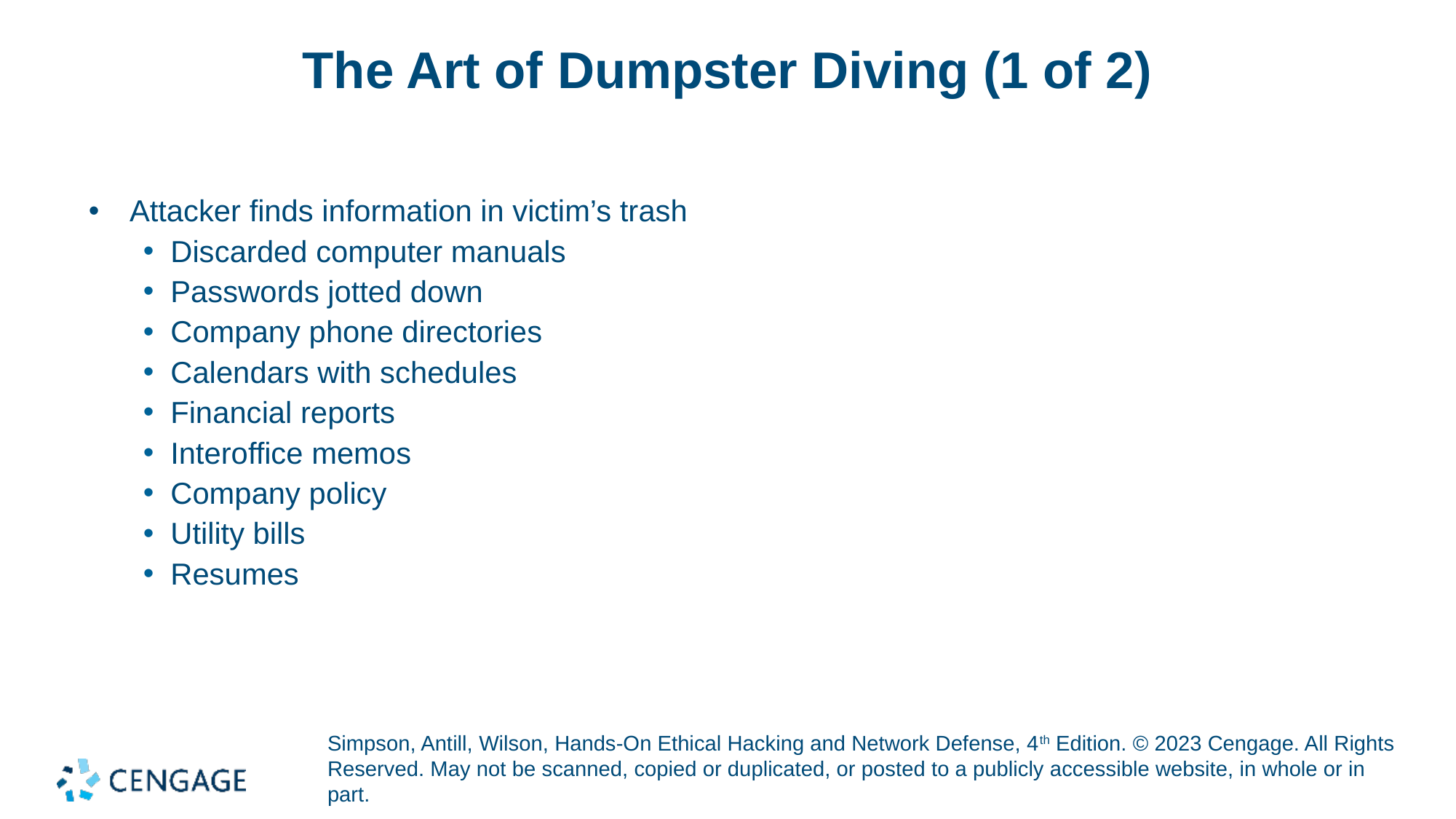

# The Art of Dumpster Diving (1 of 2)
Attacker finds information in victim’s trash
Discarded computer manuals
Passwords jotted down
Company phone directories
Calendars with schedules
Financial reports
Interoffice memos
Company policy
Utility bills
Resumes